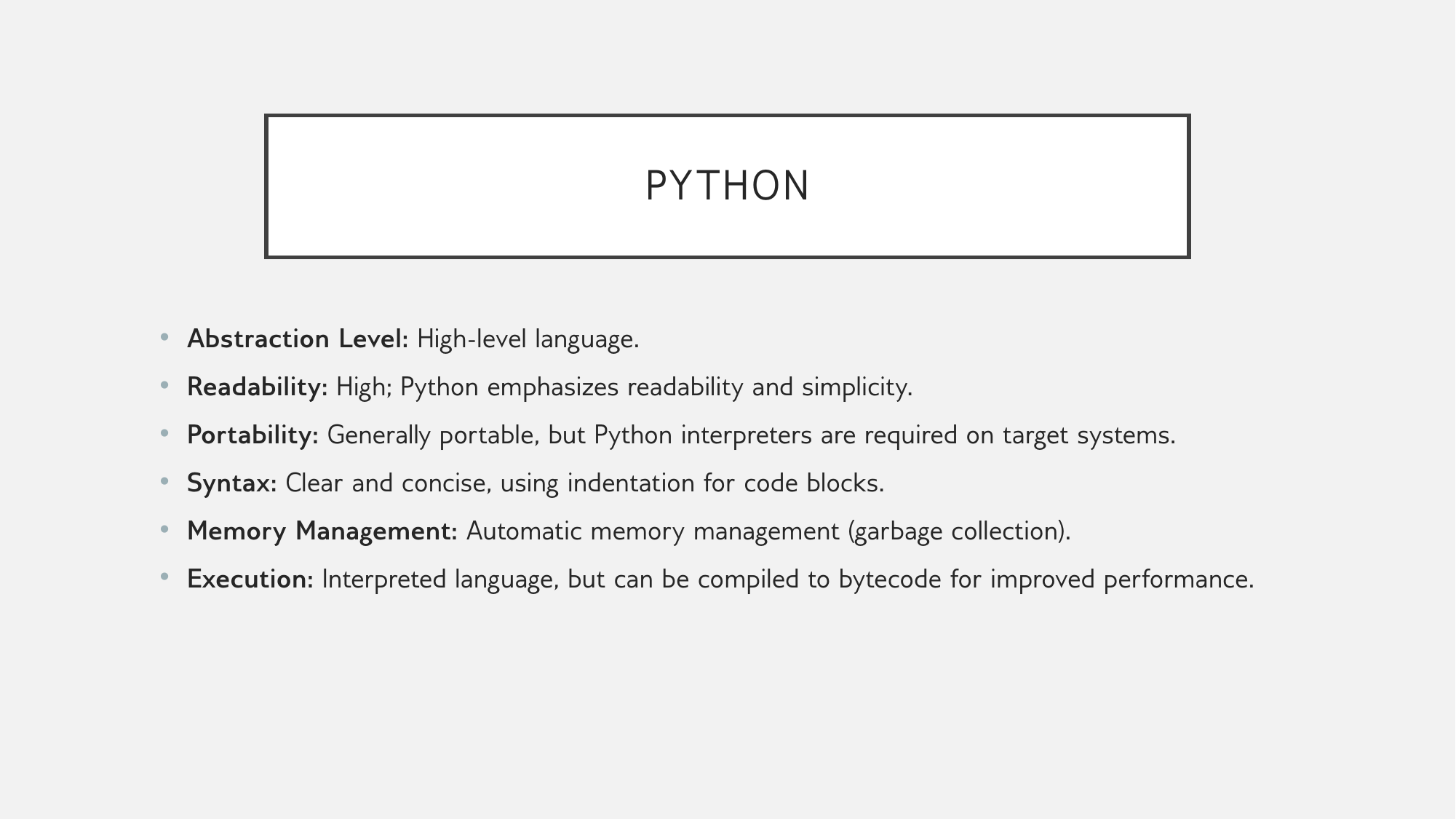

# Python
Abstraction Level: High-level language.
Readability: High; Python emphasizes readability and simplicity.
Portability: Generally portable, but Python interpreters are required on target systems.
Syntax: Clear and concise, using indentation for code blocks.
Memory Management: Automatic memory management (garbage collection).
Execution: Interpreted language, but can be compiled to bytecode for improved performance.